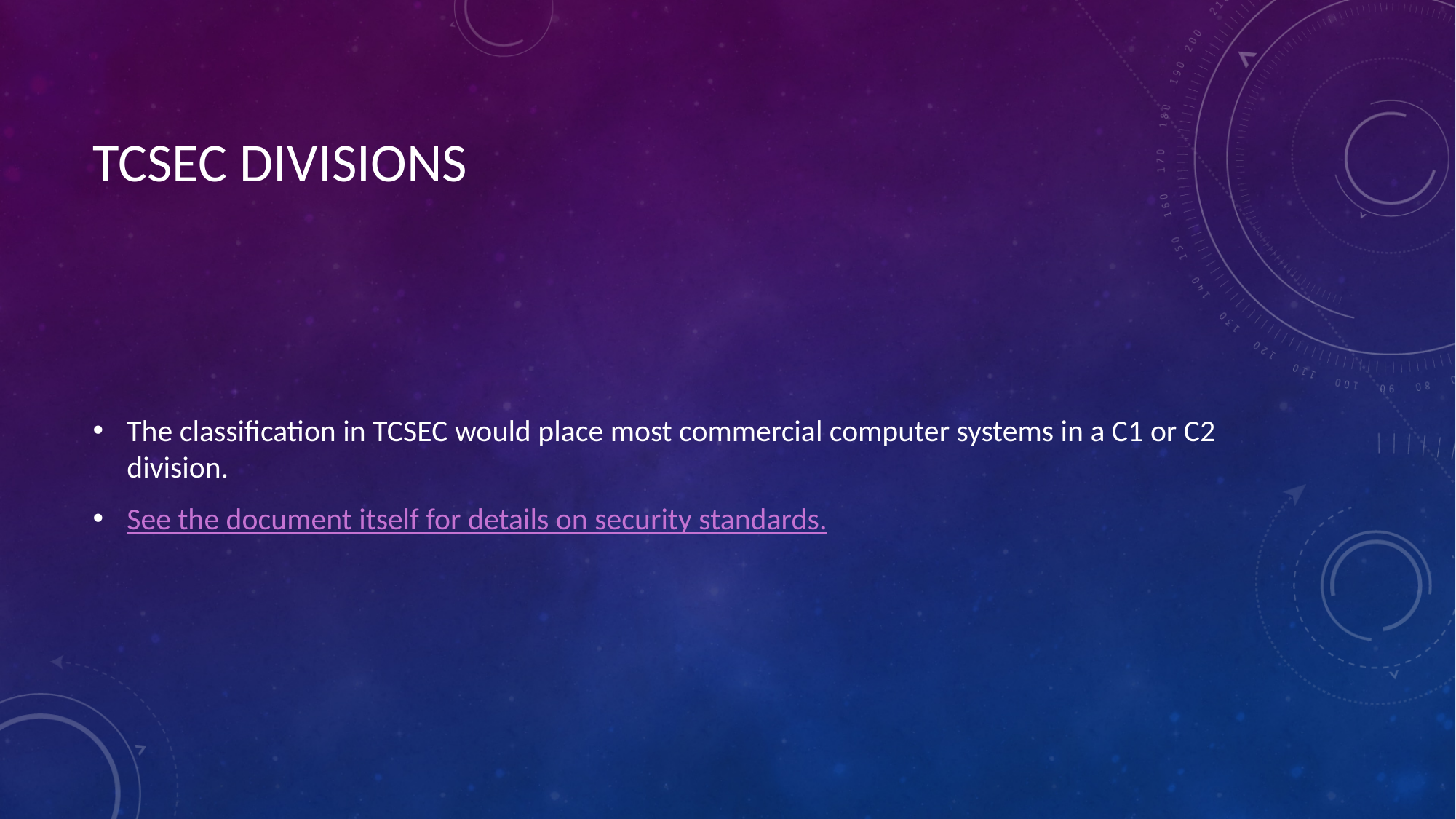

# TCSEC Divisions
The classification in TCSEC would place most commercial computer systems in a C1 or C2 division.
See the document itself for details on security standards.